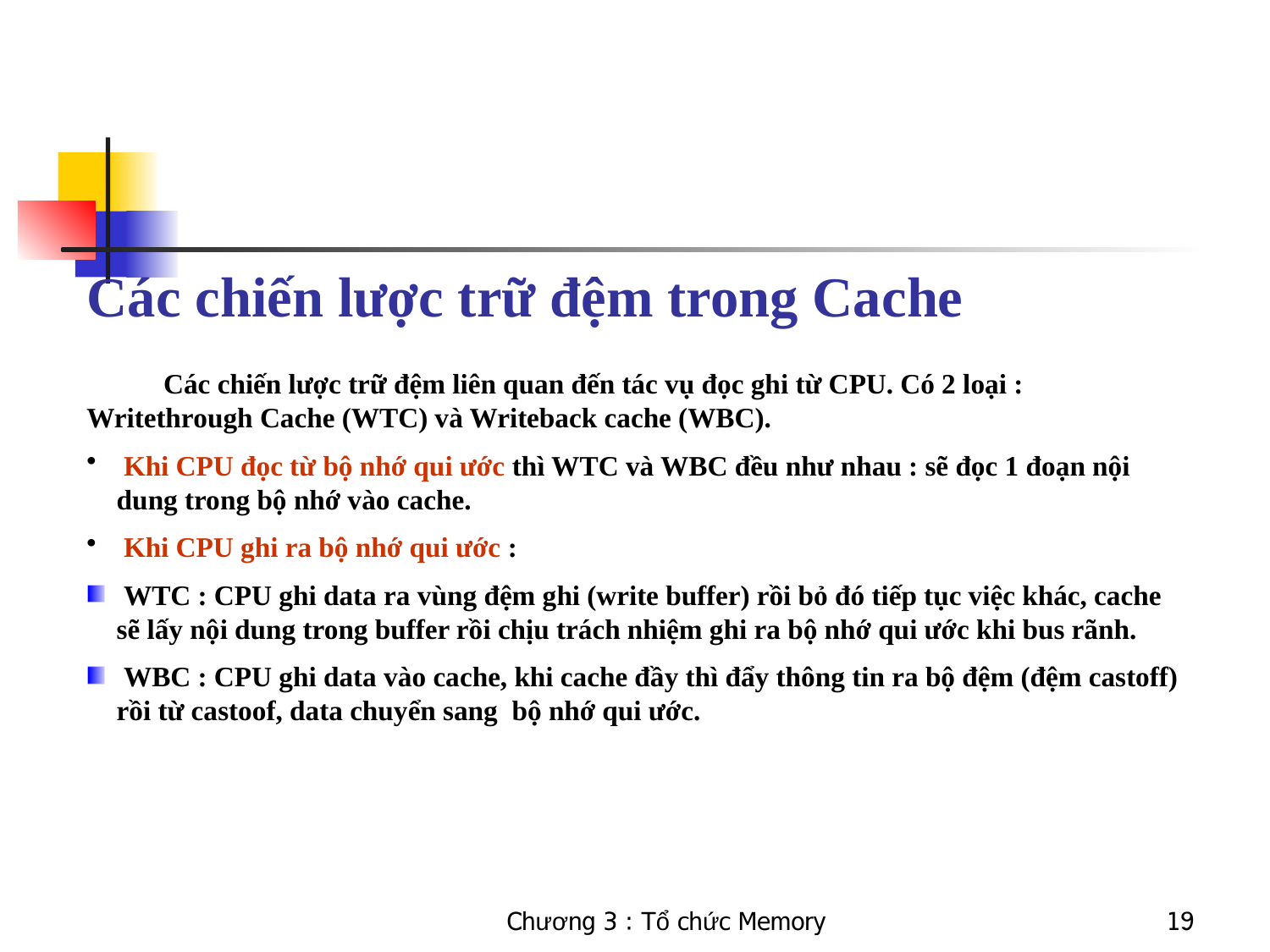

# Các chiến lược trữ đệm trong Cache
           Các chiến lược trữ đệm liên quan đến tác vụ đọc ghi từ CPU. Có 2 loại : Writethrough Cache (WTC) và Writeback cache (WBC).
 Khi CPU đọc từ bộ nhớ qui ước thì WTC và WBC đều như nhau : sẽ đọc 1 đoạn nội dung trong bộ nhớ vào cache.
 Khi CPU ghi ra bộ nhớ qui ước :
 WTC : CPU ghi data ra vùng đệm ghi (write buffer) rồi bỏ đó tiếp tục việc khác, cache sẽ lấy nội dung trong buffer rồi chịu trách nhiệm ghi ra bộ nhớ qui ước khi bus rãnh.
 WBC : CPU ghi data vào cache, khi cache đầy thì đẩy thông tin ra bộ đệm (đệm castoff) rồi từ castoof, data chuyển sang  bộ nhớ qui ước.
Chương 3 : Tổ chức Memory
19